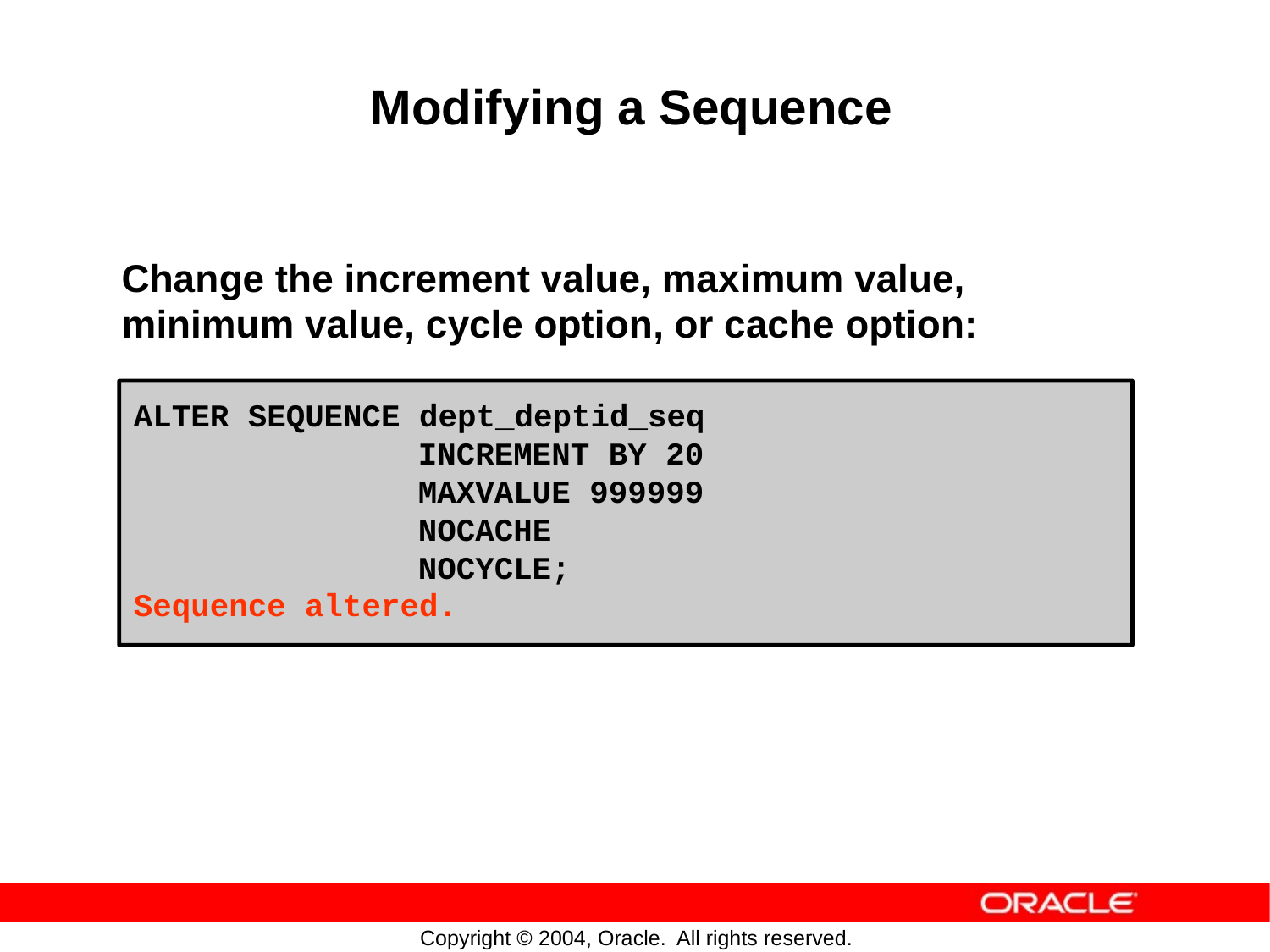

Modifying a Sequence
Change the increment value, maximum value,
minimum
value, cycle
option,
or
cache
option:

ALTER SEQUENCE dept_deptid_seq
INCREMENT BY 20
MAXVALUE 999999
NOCACHE
NOCYCLE;
Sequence altered.

Copyright © 2004, Oracle.
All rights reserved.